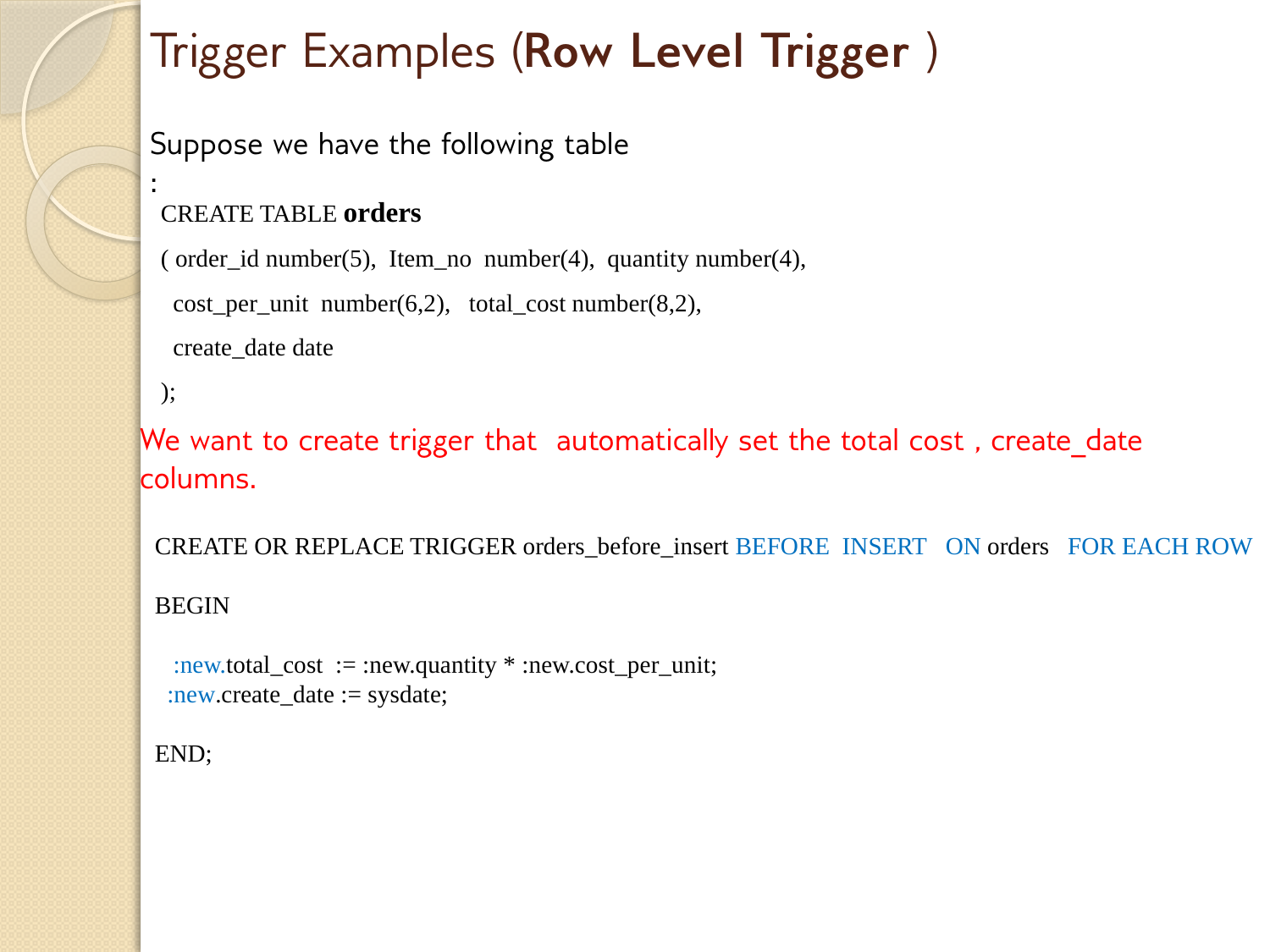

# Trigger Examples (Row Level Trigger )
Suppose we have the following table :
CREATE TABLE orders
( order_id number(5),  Item_no  number(4),  quantity number(4),
  cost_per_unit  number(6,2),   total_cost number(8,2),
  create_date date
);
We want to create trigger that  automatically set the total cost , create_date  columns.
CREATE OR REPLACE TRIGGER orders_before_insert BEFORE  INSERT   ON orders   FOR EACH ROW

BEGIN

   :new.total_cost  := :new.quantity * :new.cost_per_unit;
  :new.create_date := sysdate;

END;